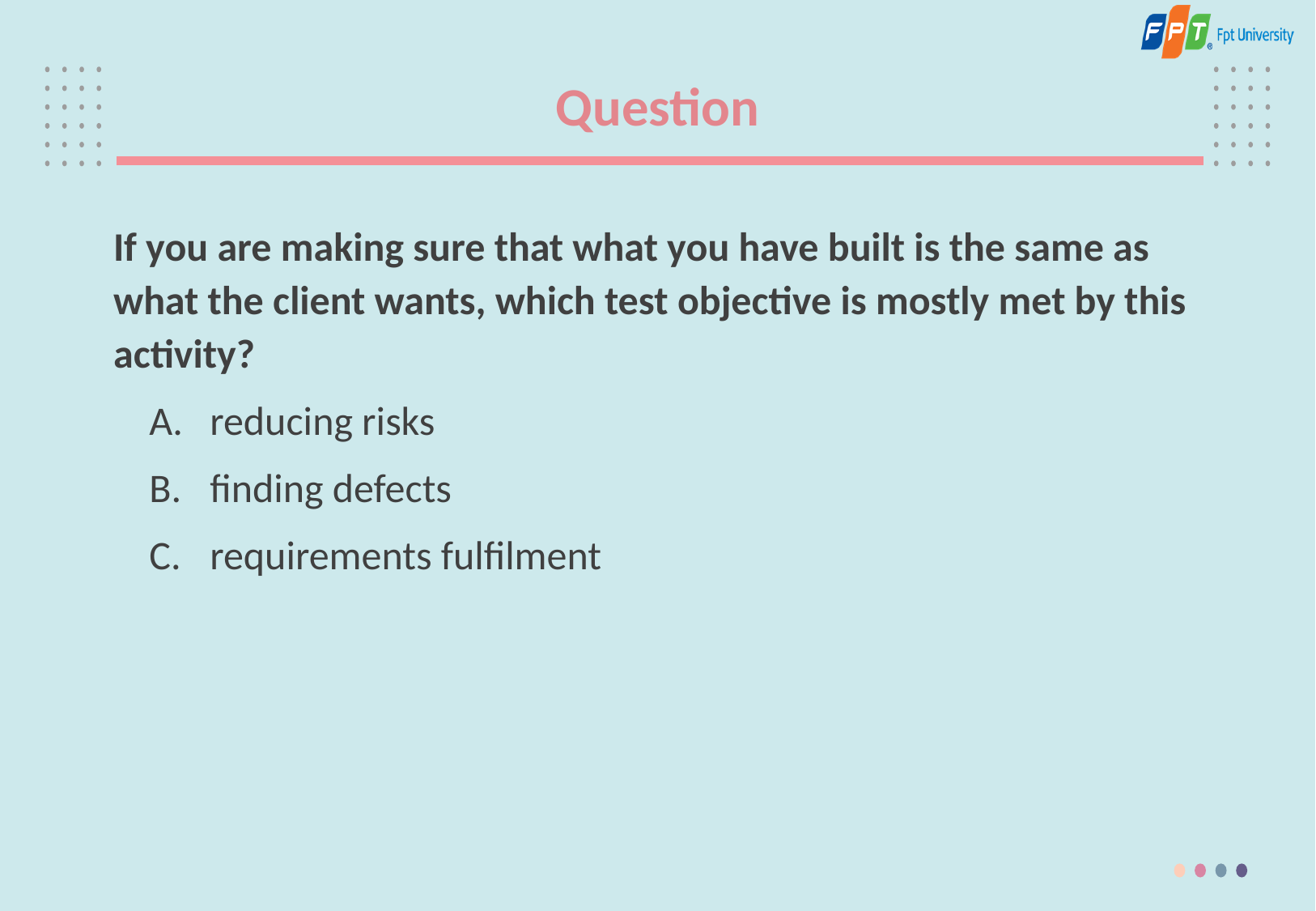

# Question
If you are making sure that what you have built is the same as what the client wants, which test objective is mostly met by this activity?
reducing risks
finding defects
requirements fulfilment